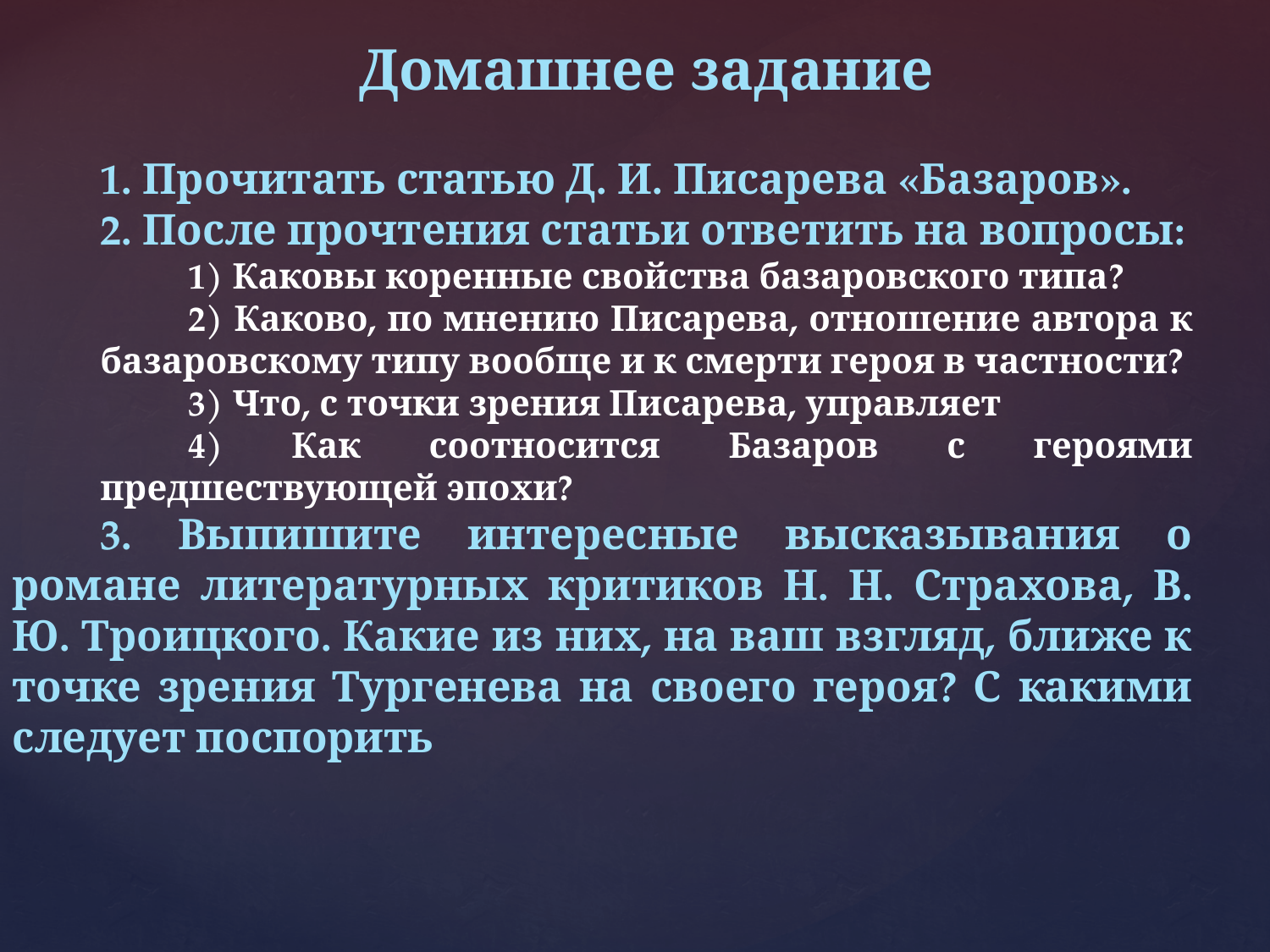

Домашнее задание

1. Прочитать статью Д. И. Писарева «Базаров».
2. После прочтения статьи ответить на вопросы:
1) Каковы коренные свойства базаровского типа?
2) Каково, по мнению Писарева, отношение автора к базаровскому типу вообще и к смерти героя в частности?
3) Что, с точки зрения Писарева, управляет
4) Как соотносится Базаров с героями предшествующей эпохи?
3. Выпишите интересные высказывания о романе литературных критиков Н. Н. Страхова, В. Ю. Троицкого. Какие из них, на ваш взгляд, ближе к точке зрения Тургенева на своего героя? С какими следует поспорить